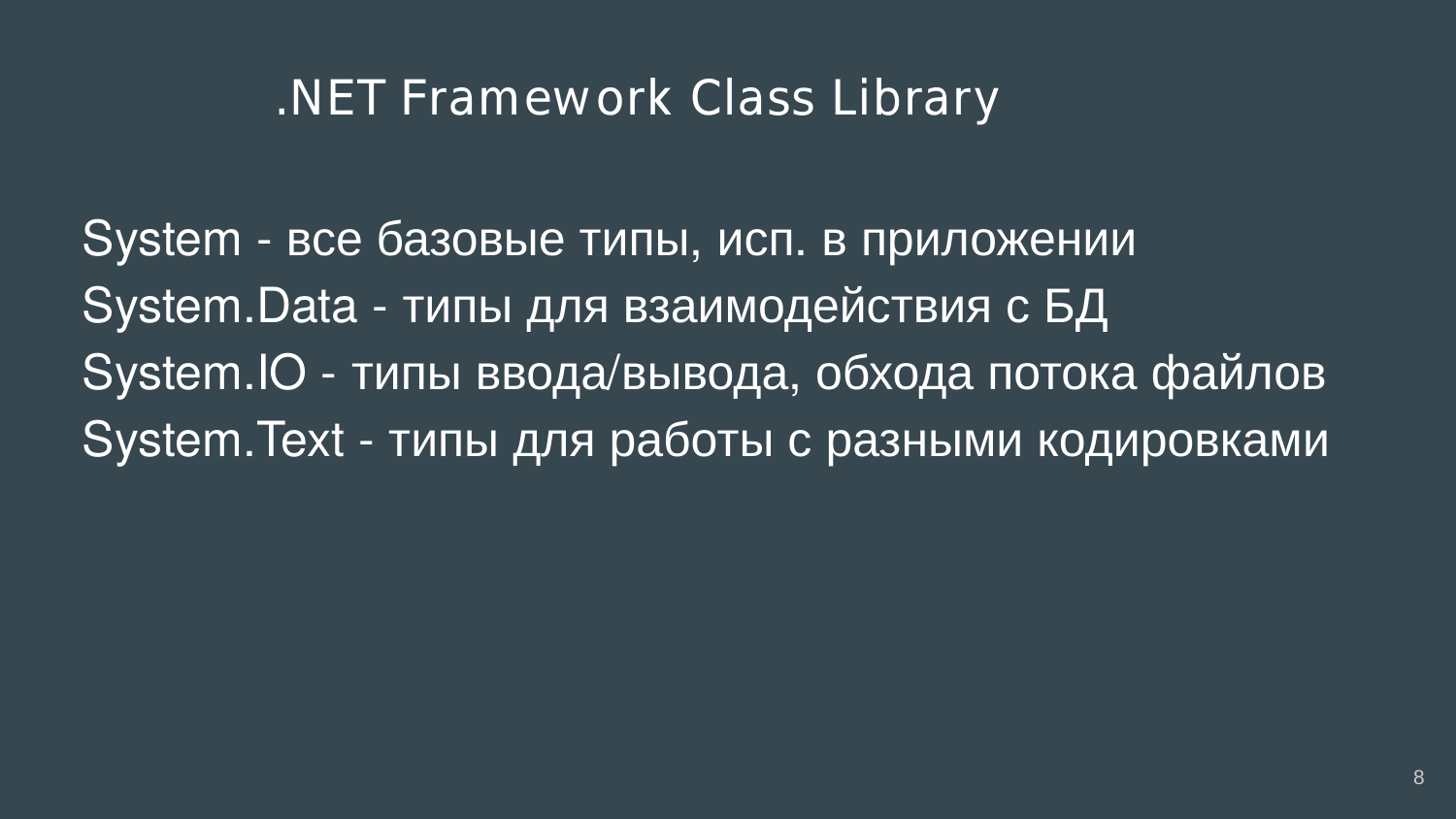

# .NET Framework Class Library
System - все базовые типы, исп. в приложении
System.Data - типы для взаимодействия с БД
System.IO - типы ввода/вывода, обхода потока файлов
System.Text - типы для работы с разными кодировками
8